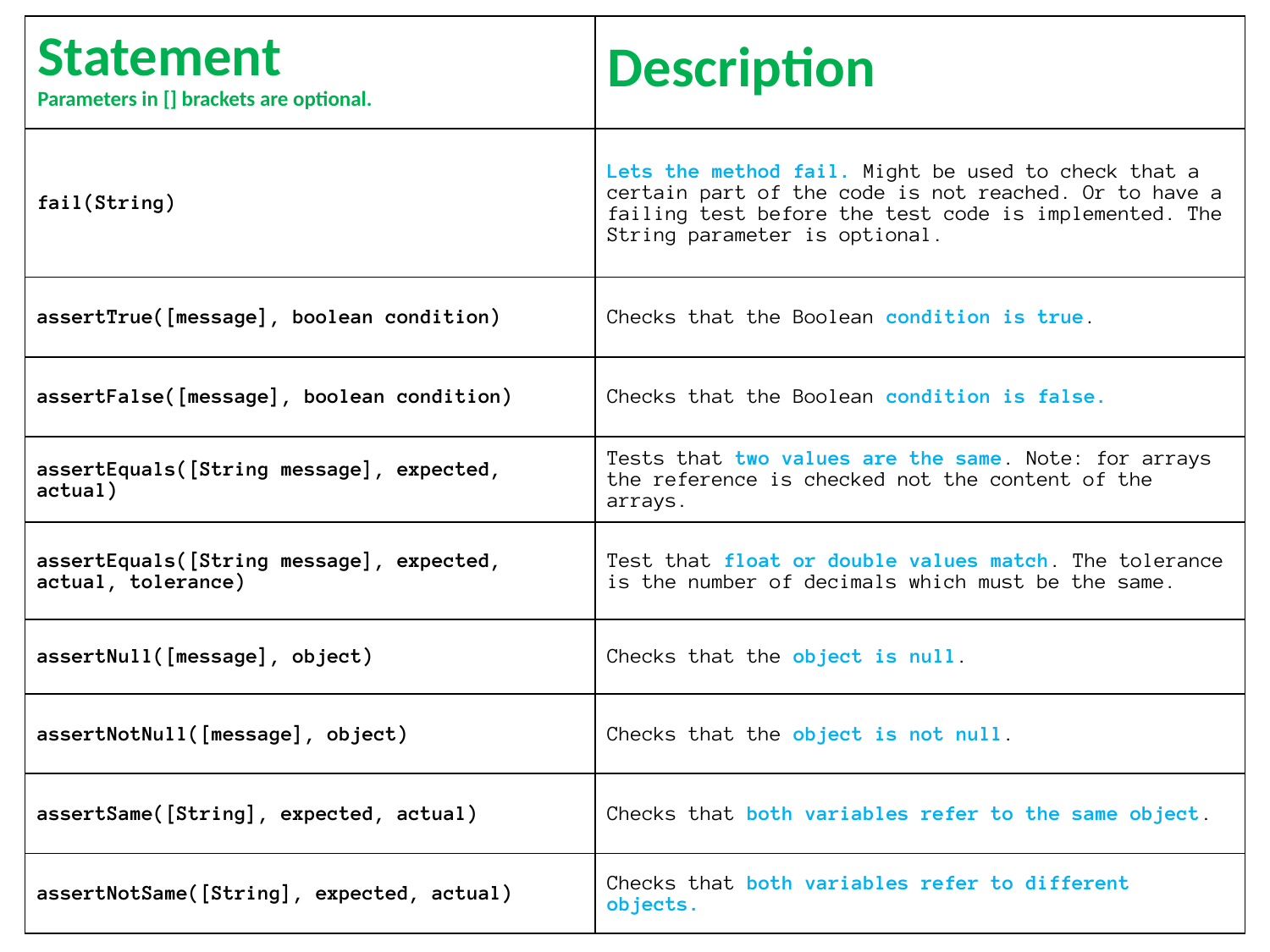

| Statement Parameters in [] brackets are optional. | Description |
| --- | --- |
| fail(String) | Lets the method fail. Might be used to check that a certain part of the code is not reached. Or to have a failing test before the test code is implemented. The String parameter is optional. |
| assertTrue([message], boolean condition) | Checks that the Boolean condition is true. |
| assertFalse([message], boolean condition) | Checks that the Boolean condition is false. |
| assertEquals([String message], expected, actual) | Tests that two values are the same. Note: for arrays the reference is checked not the content of the arrays. |
| assertEquals([String message], expected, actual, tolerance) | Test that float or double values match. The tolerance is the number of decimals which must be the same. |
| assertNull([message], object) | Checks that the object is null. |
| assertNotNull([message], object) | Checks that the object is not null. |
| assertSame([String], expected, actual) | Checks that both variables refer to the same object. |
| assertNotSame([String], expected, actual) | Checks that both variables refer to different objects. |